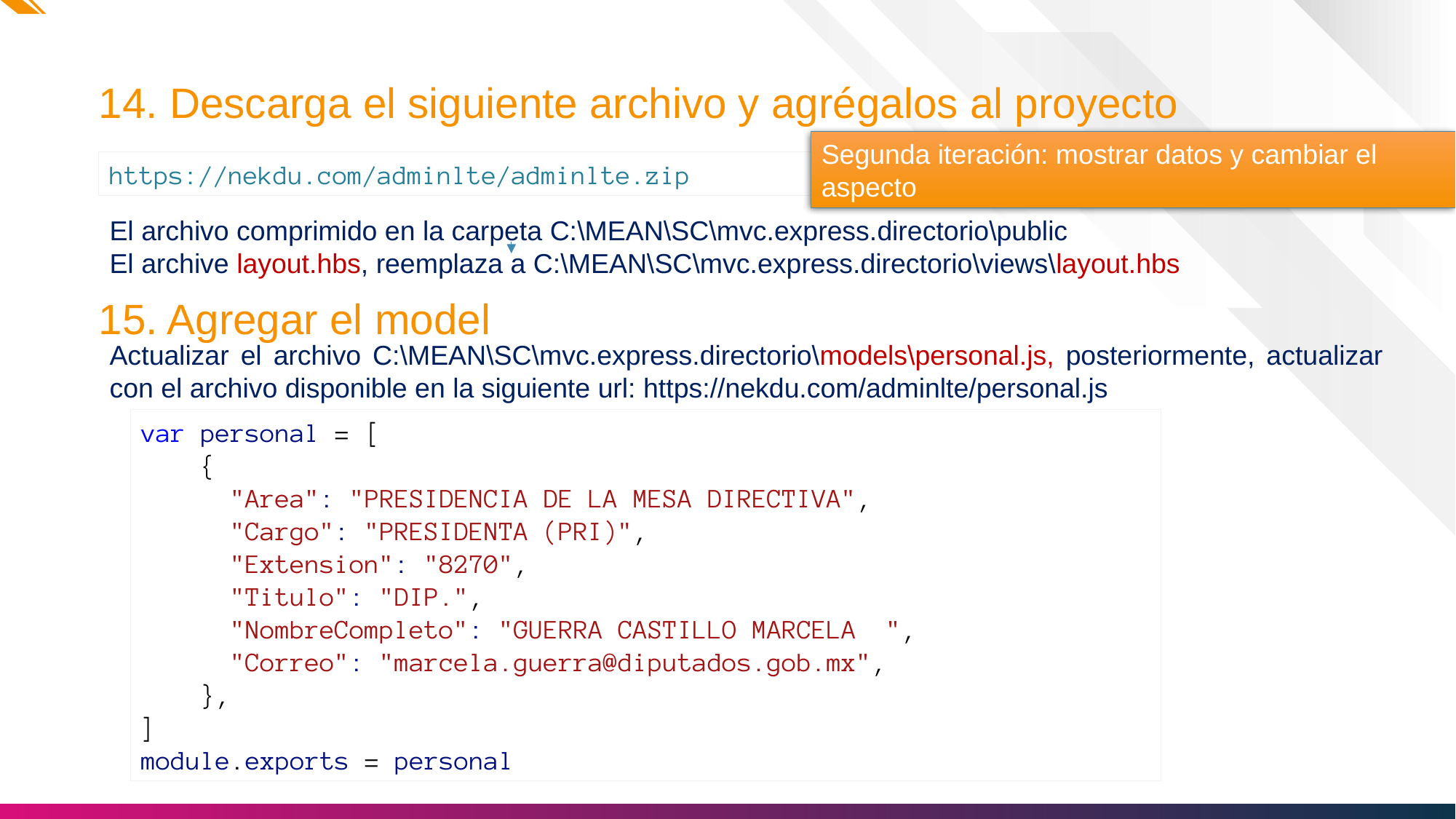

# 14. Descarga el siguiente archivo y agrégalos al proyecto
Segunda iteración: mostrar datos y cambiar el aspecto
https://nekdu.com/adminlte/adminlte.zip
El archivo comprimido en la carpeta C:\MEAN\SC\mvc.express.directorio\public
El archive layout.hbs, reemplaza a C:\MEAN\SC\mvc.express.directorio\views\layout.hbs
15. Agregar el model
Actualizar el archivo C:\MEAN\SC\mvc.express.directorio\models\personal.js, posteriormente, actualizar con el archivo disponible en la siguiente url: https://nekdu.com/adminlte/personal.js
var personal = [
    {
      "Area": "PRESIDENCIA DE LA MESA DIRECTIVA",
      "Cargo": "PRESIDENTA (PRI)",
      "Extension": "8270",
      "Titulo": "DIP.",
      "NombreCompleto": "GUERRA CASTILLO MARCELA  ",
      "Correo": "marcela.guerra@diputados.gob.mx",
    },
]
module.exports = personal